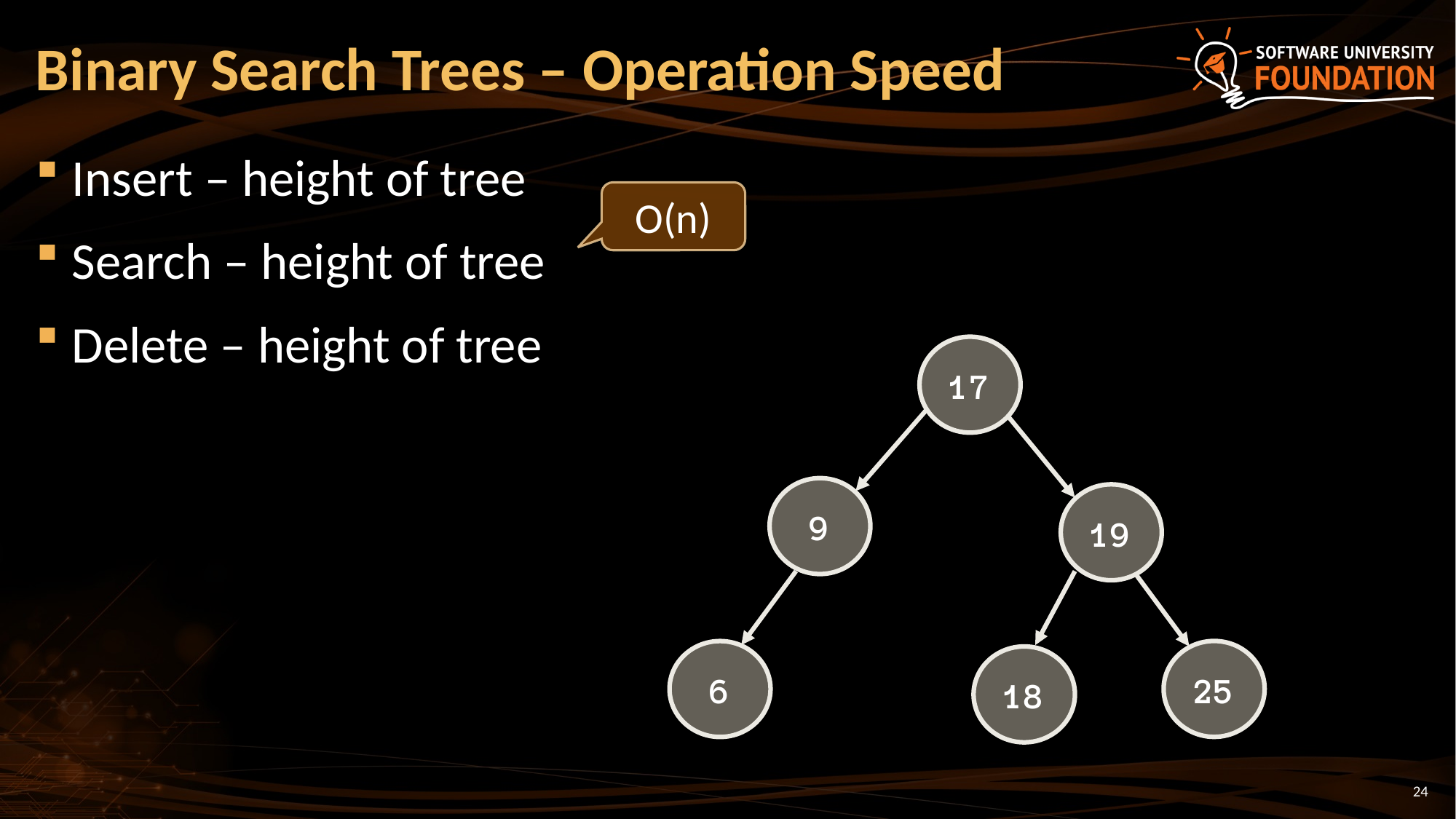

# Binary Search Trees – Operation Speed
Insert – height of tree
Search – height of tree
Delete – height of tree
O(n)
17

9
19

25
6
18
24